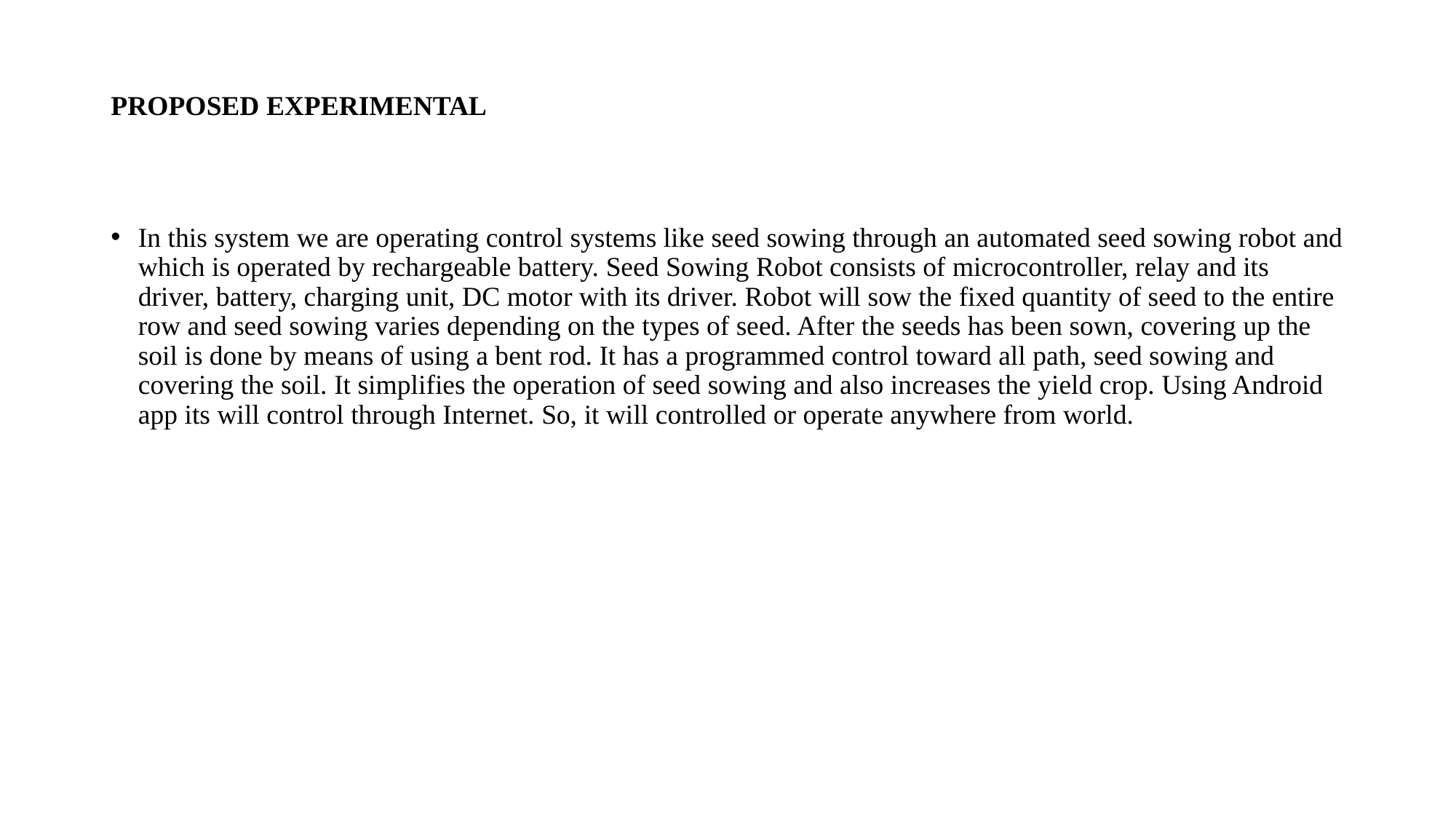

# PROPOSED EXPERIMENTAL
In this system we are operating control systems like seed sowing through an automated seed sowing robot and which is operated by rechargeable battery. Seed Sowing Robot consists of microcontroller, relay and its driver, battery, charging unit, DC motor with its driver. Robot will sow the fixed quantity of seed to the entire row and seed sowing varies depending on the types of seed. After the seeds has been sown, covering up the soil is done by means of using a bent rod. It has a programmed control toward all path, seed sowing and covering the soil. It simplifies the operation of seed sowing and also increases the yield crop. Using Android app its will control through Internet. So, it will controlled or operate anywhere from world.